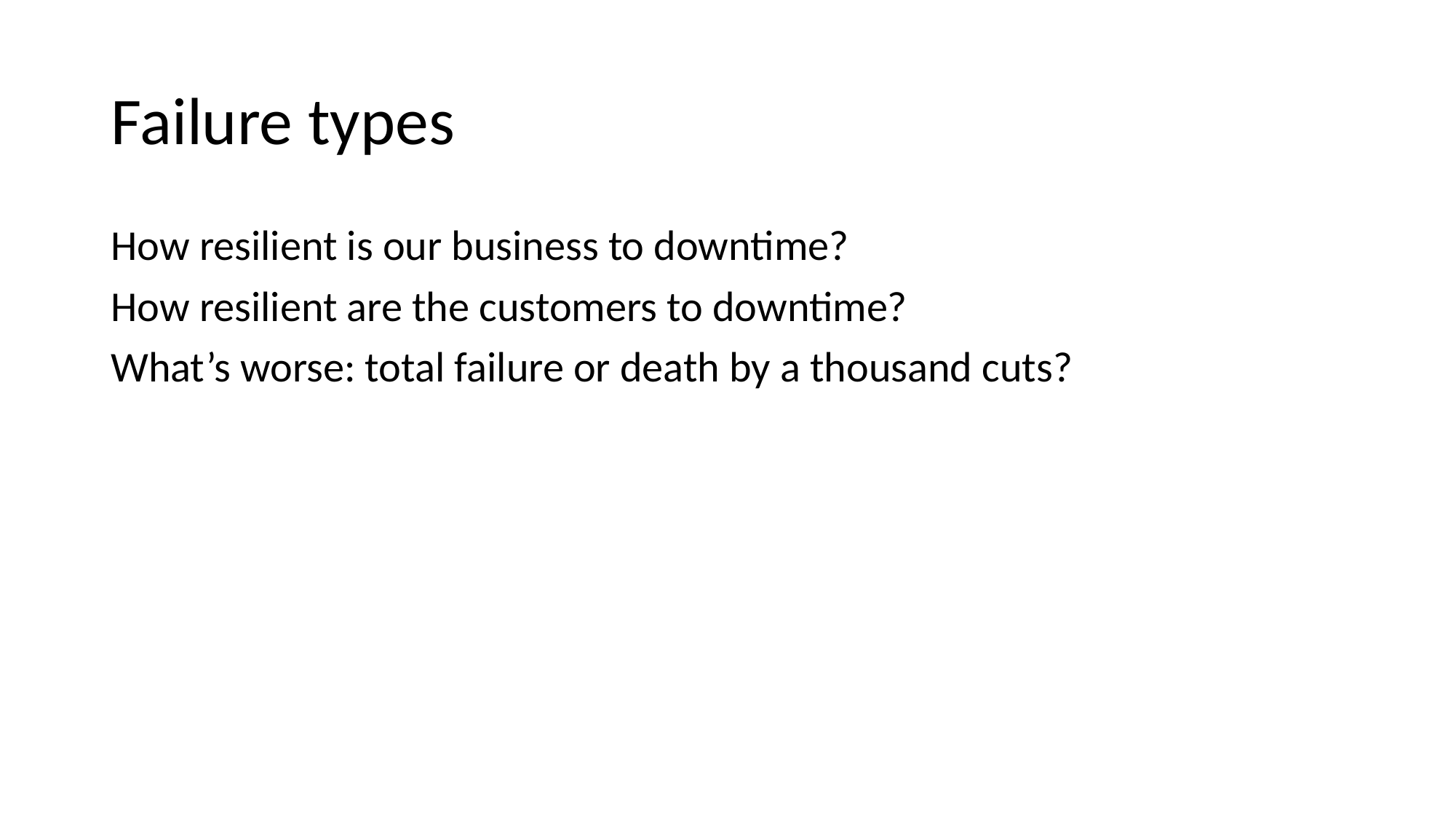

# Failure types
How resilient is our business to downtime?
How resilient are the customers to downtime?
What’s worse: total failure or death by a thousand cuts?